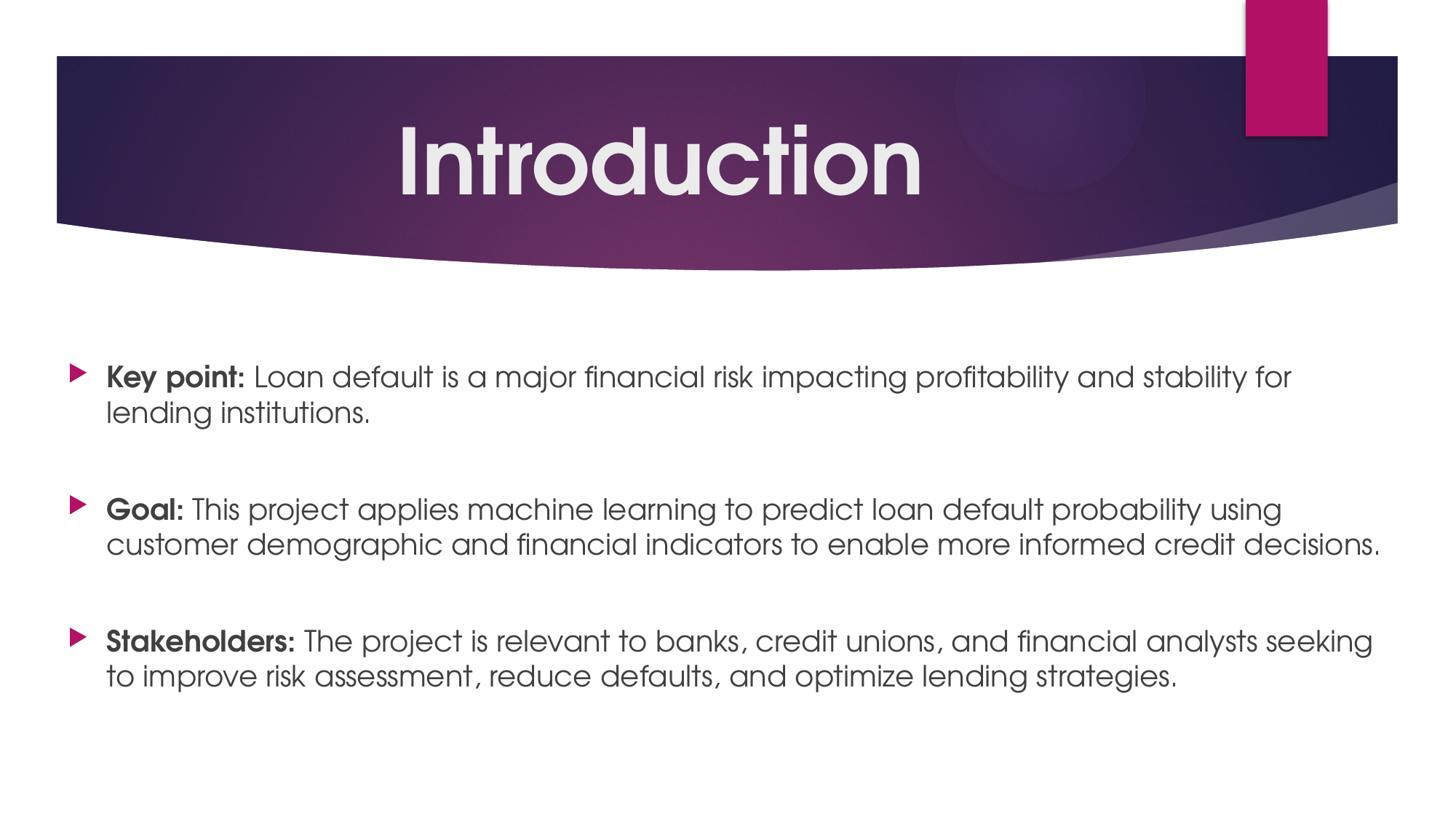

# Introduction

Key point: Loan default is a major financial risk impacting profitability and stability for lending institutions.

Goal: This project applies machine learning to predict loan default probability using customer demographic and financial indicators to enable more informed credit decisions.

Stakeholders: The project is relevant to banks, credit unions, and financial analysts seeking to improve risk assessment, reduce defaults, and optimize lending strategies.